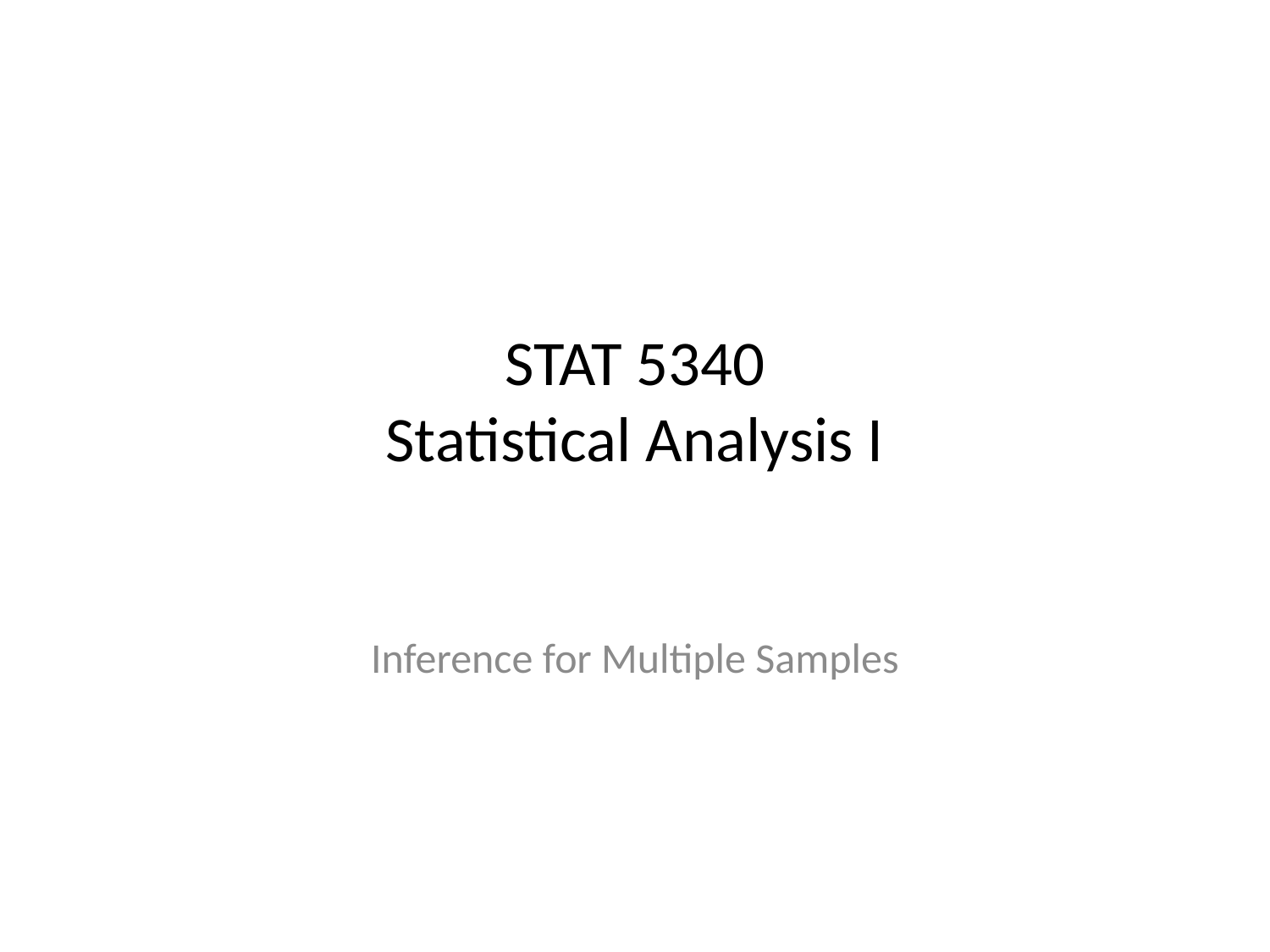

# STAT 5340 Statistical Analysis I
Inference for Multiple Samples